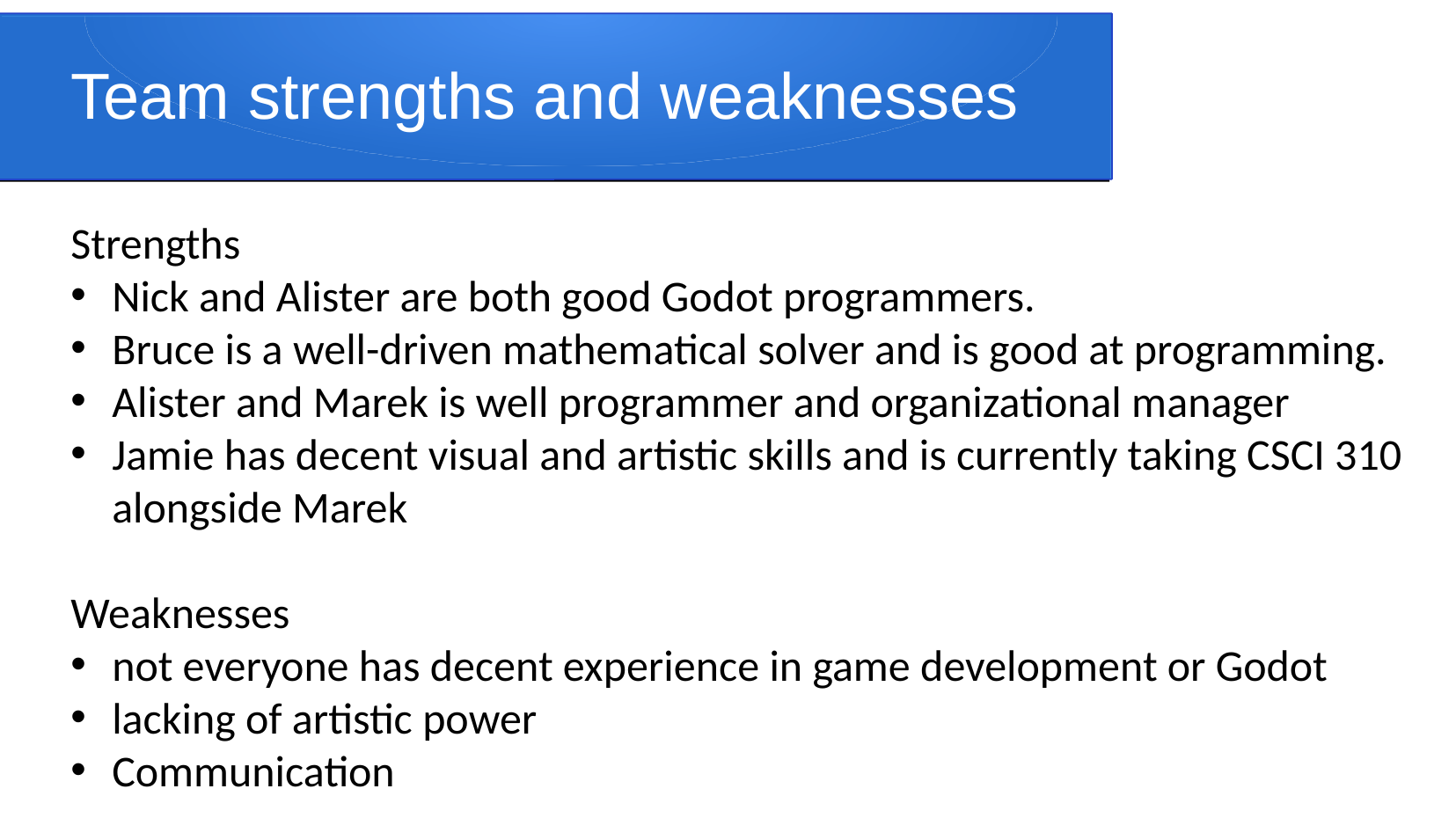

# Team strengths and weaknesses
Strengths
Nick and Alister are both good Godot programmers.
Bruce is a well-driven mathematical solver and is good at programming.
Alister and Marek is well programmer and organizational manager
Jamie has decent visual and artistic skills and is currently taking CSCI 310 alongside Marek

Weaknesses
not everyone has decent experience in game development or Godot
lacking of artistic power
Communication